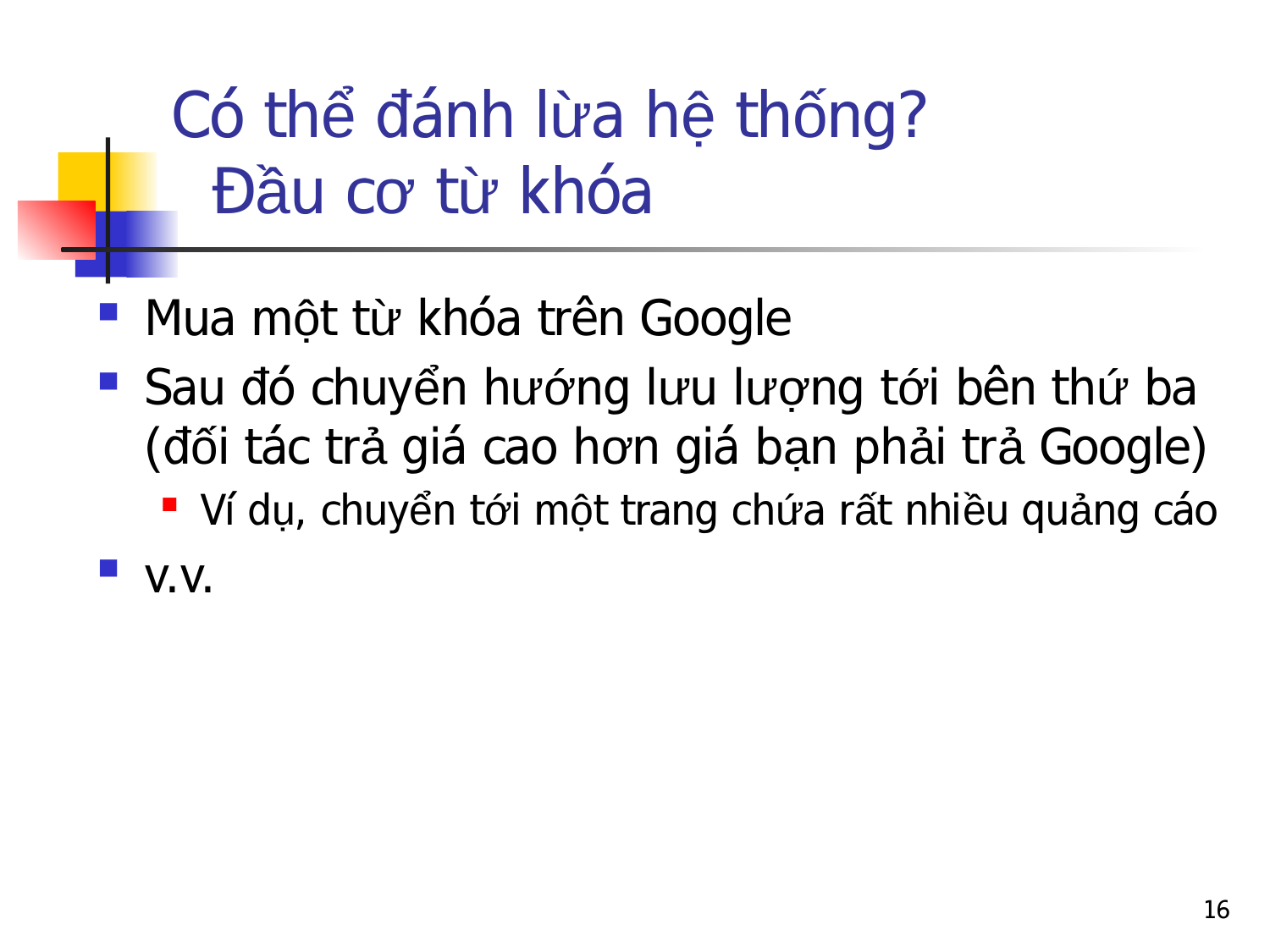

# Có thể đánh lừa hệ thống? Đầu cơ từ khóa
Mua một từ khóa trên Google
Sau đó chuyển hướng lưu lượng tới bên thứ ba (đối tác trả giá cao hơn giá bạn phải trả Google)
Ví dụ, chuyển tới một trang chứa rất nhiều quảng cáo
v.v.

16